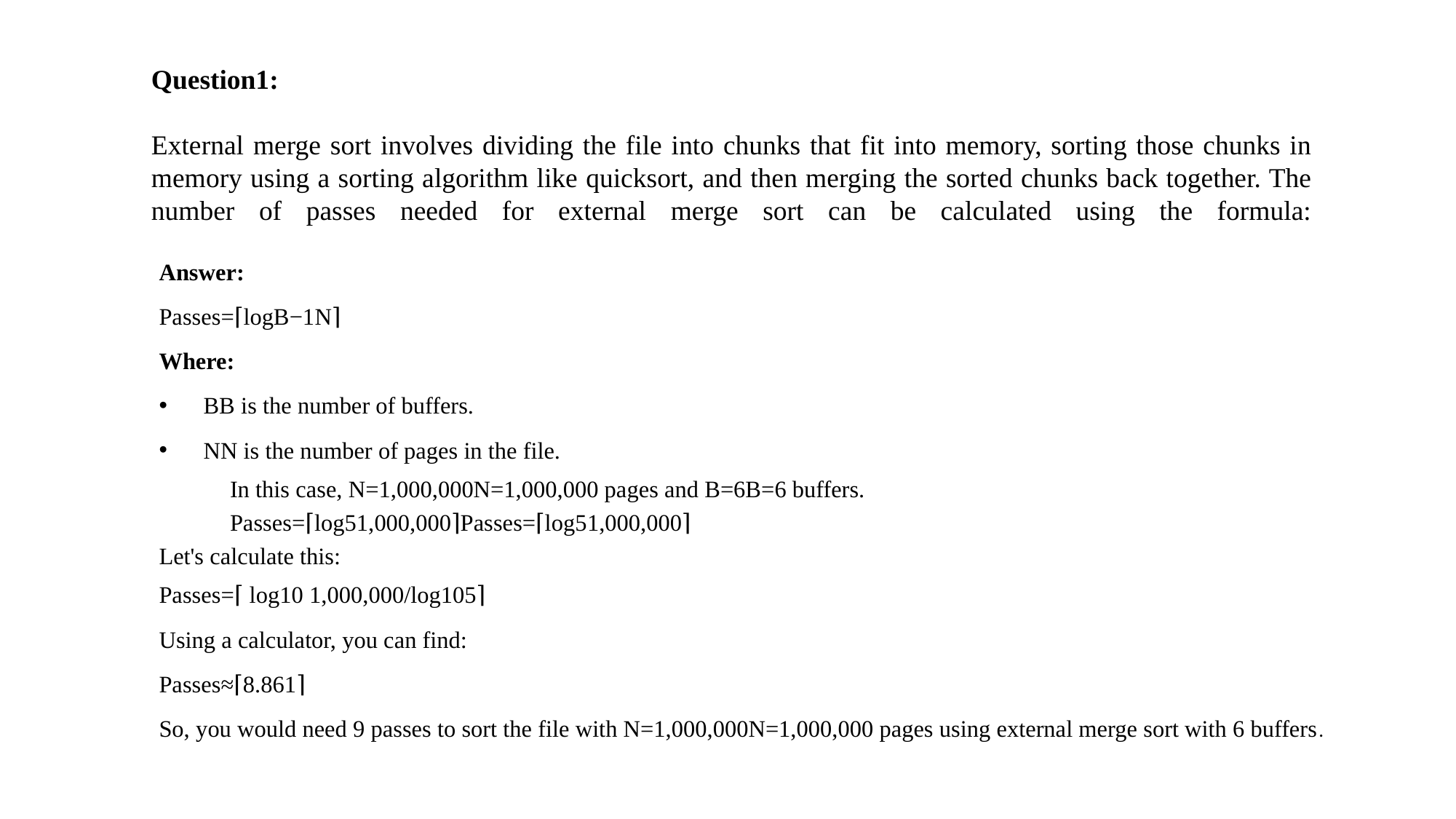

# Question1: External merge sort involves dividing the file into chunks that fit into memory, sorting those chunks in memory using a sorting algorithm like quicksort, and then merging the sorted chunks back together. The number of passes needed for external merge sort can be calculated using the formula:
Answer:
Passes=⌈logB−1​N⌉
Where:
BB is the number of buffers.
NN is the number of pages in the file.
In this case, N=1,000,000N=1,000,000 pages and B=6B=6 buffers.
Passes=⌈log⁡51,000,000⌉Passes=⌈log5​1,000,000⌉
Let's calculate this:
Passes=⌈ log10​ 1,000,000/log105​⌉
Using a calculator, you can find:
Passes≈⌈8.861⌉
So, you would need 9 passes to sort the file with N=1,000,000N=1,000,000 pages using external merge sort with 6 buffers.